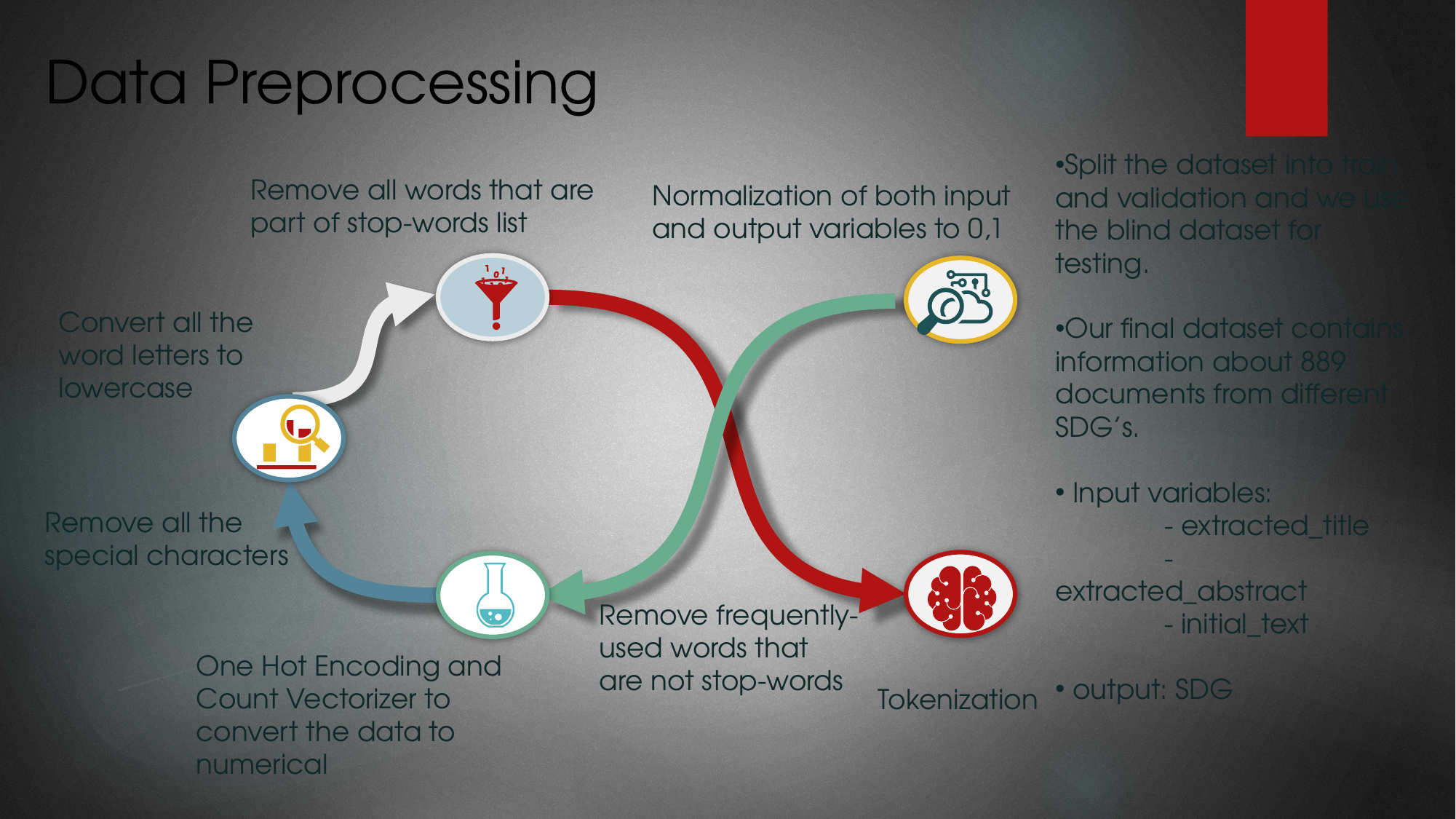

Data Preprocessing
Split the dataset into train and validation and we use the blind dataset for testing.

Our final dataset contains information about 889 documents from different SDG’s.

 Input variables:
	- extracted_title
 	- extracted_abstract
	- initial_text

 output: SDG

Remove all words that are part of stop-words list
Normalization of both input and output variables to 0,1

Convert all the word letters to lowercase

Remove all the special characters

Remove frequently-used words that are not stop-words

One Hot Encoding and Count Vectorizer to convert the data to numerical
Tokenization